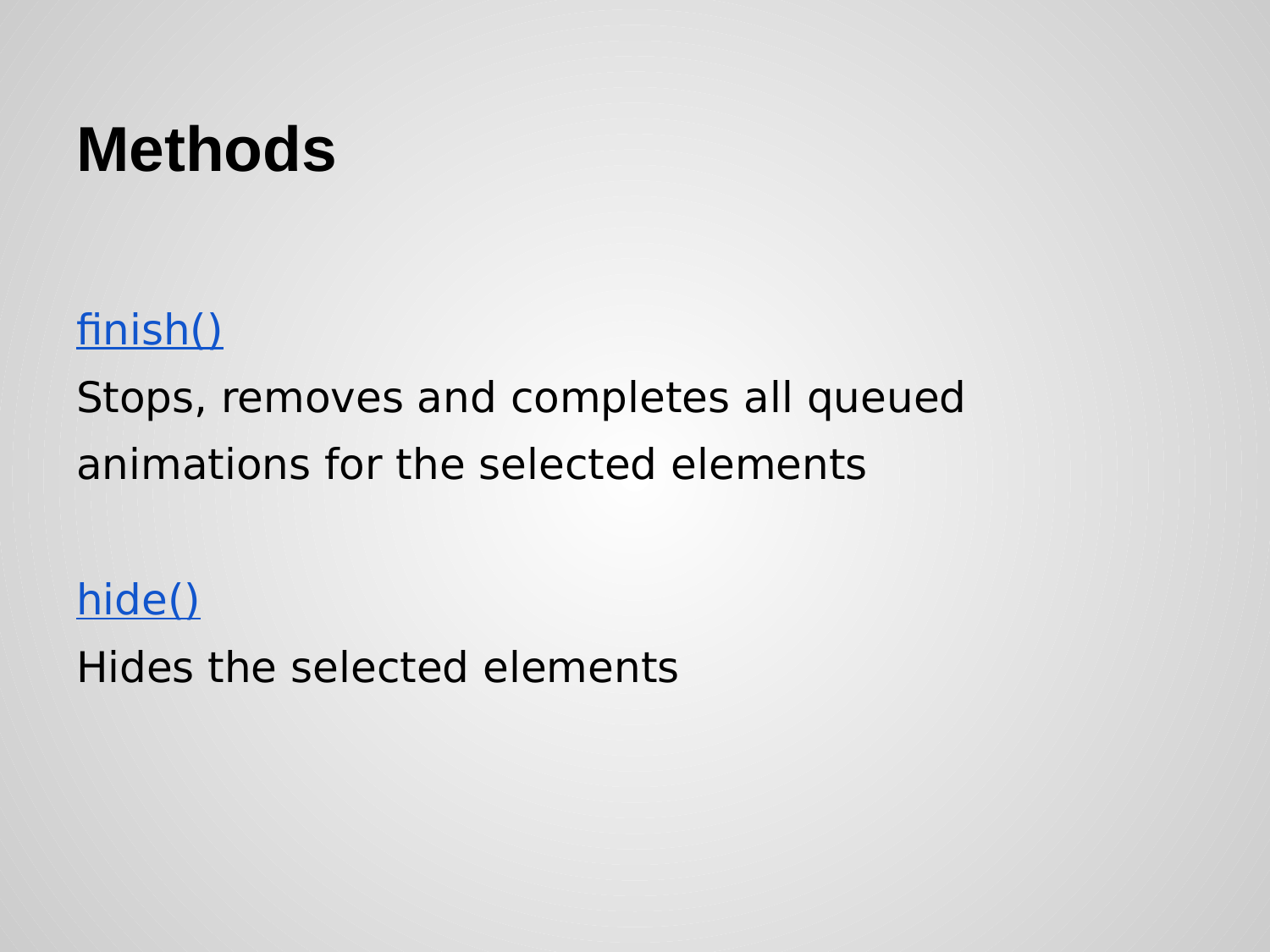

# Methods

finish()
Stops, removes and completes all queued animations for the selected elements

hide()
Hides the selected elements